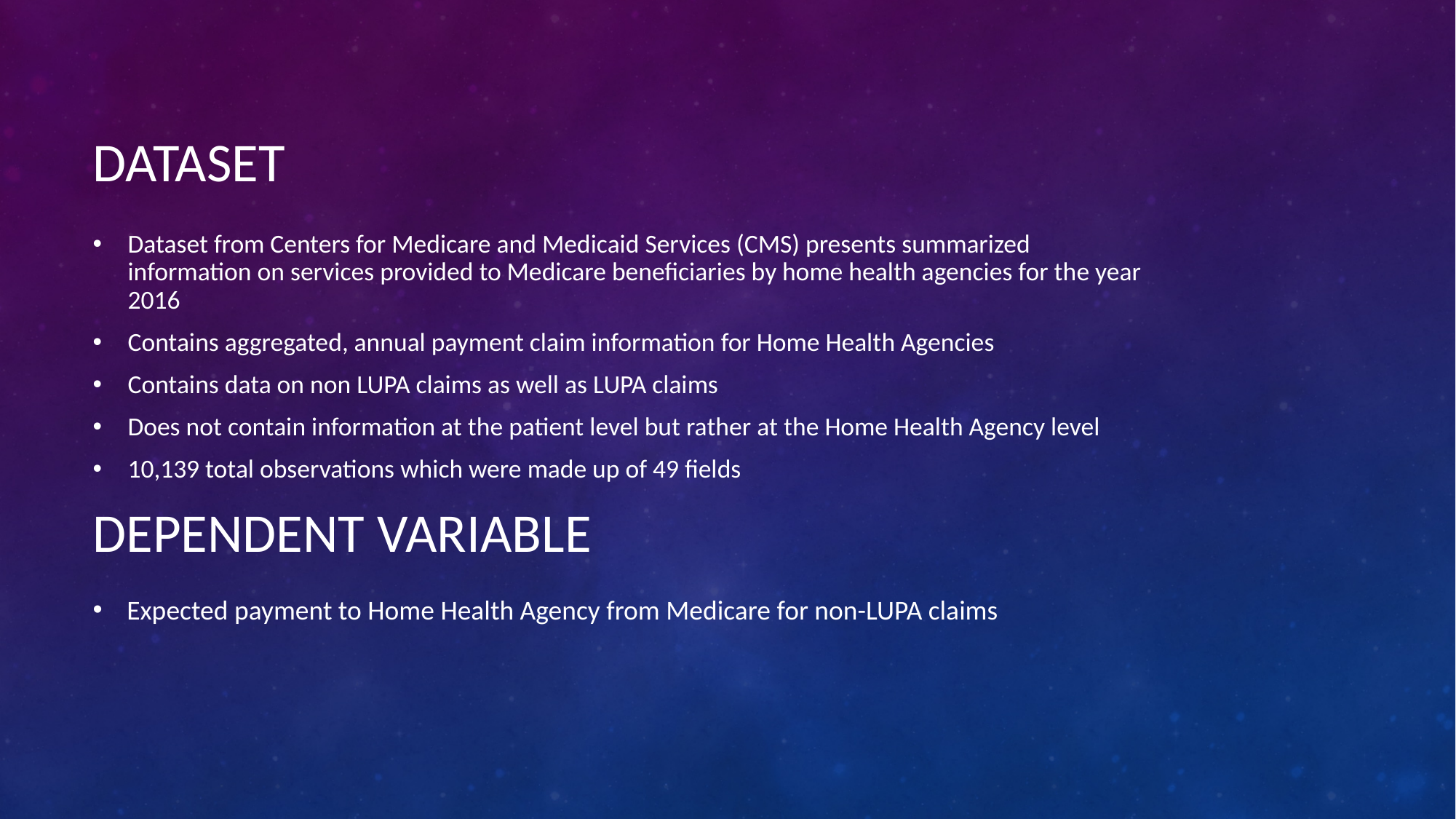

# DataSET
Dataset from Centers for Medicare and Medicaid Services (CMS) presents summarized information on services provided to Medicare beneficiaries by home health agencies for the year 2016
Contains aggregated, annual payment claim information for Home Health Agencies
Contains data on non LUPA claims as well as LUPA claims
Does not contain information at the patient level but rather at the Home Health Agency level
10,139 total observations which were made up of 49 fields

Dependent Variable
Expected payment to Home Health Agency from Medicare for non-LUPA claims